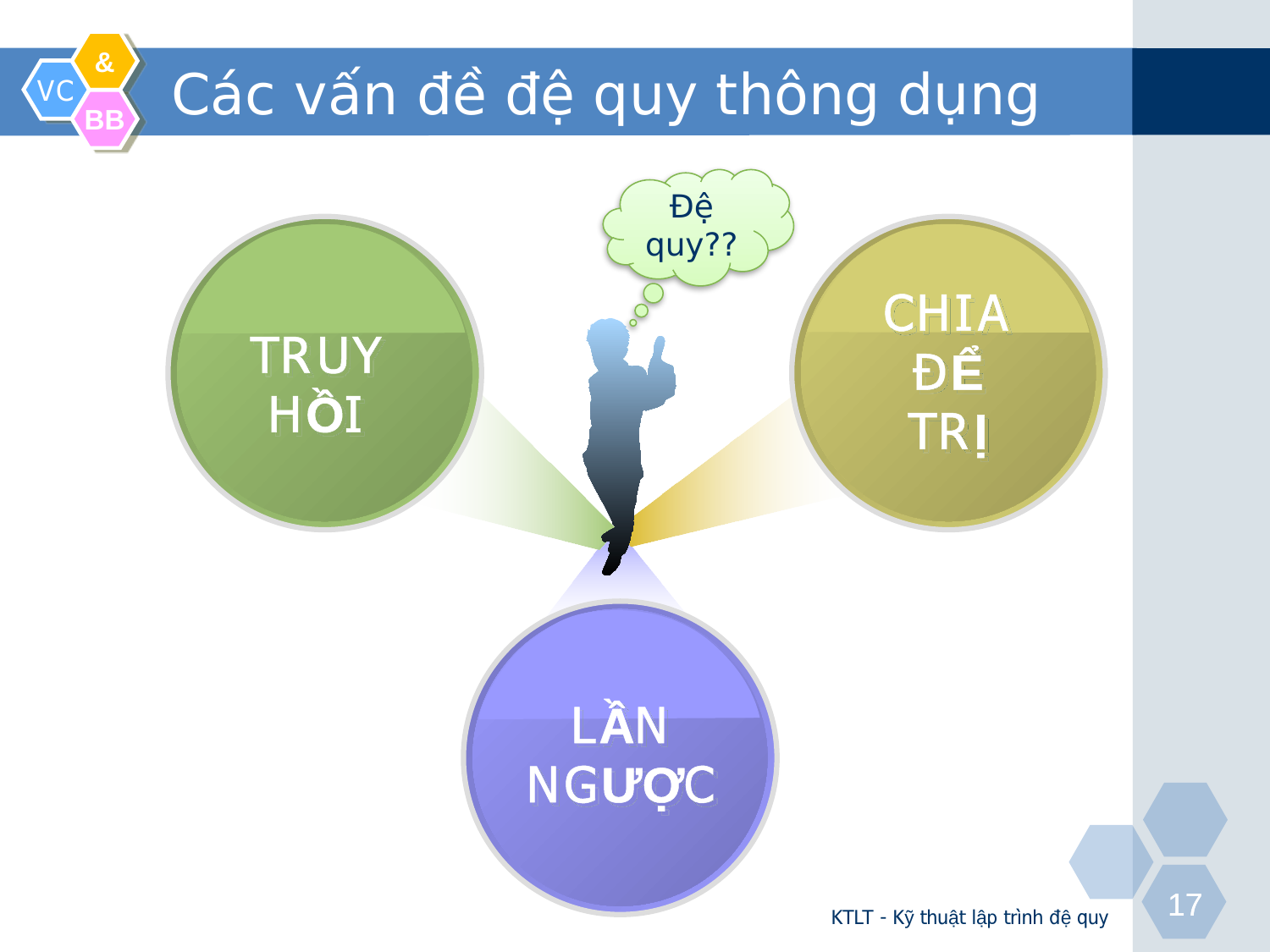

# Các vấn đề đệ quy thông dụng
Đệ quy??

TRUY
HỒI

CHIA
ĐỂ
TRỊ

LẦN
NGƯỢC
KTLT - Kỹ thuật lập trình đệ quy